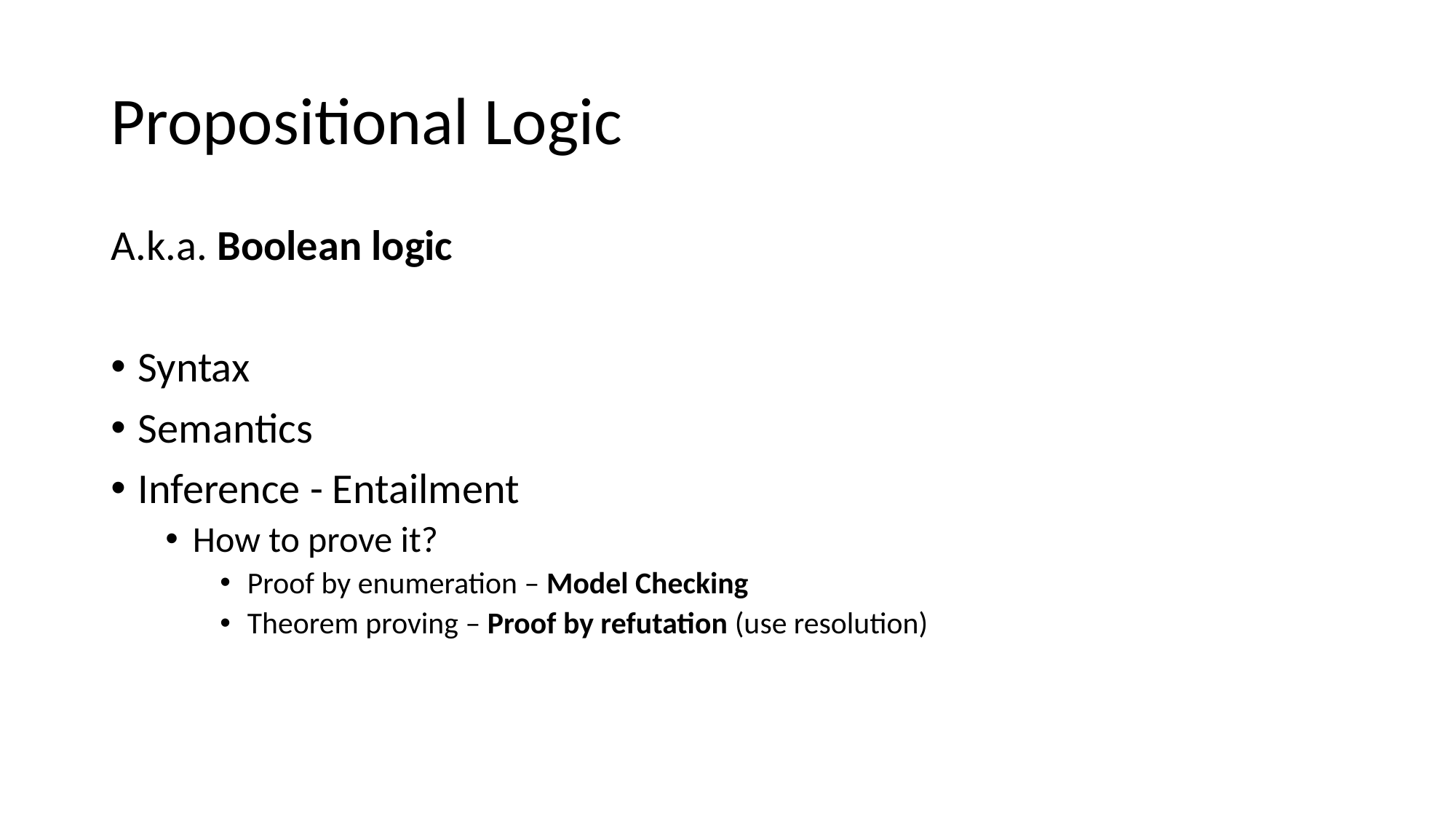

# Propositional Logic
A.k.a. Boolean logic

Syntax
Semantics
Inference - Entailment
How to prove it?
Proof by enumeration – Model Checking
Theorem proving – Proof by refutation (use resolution)